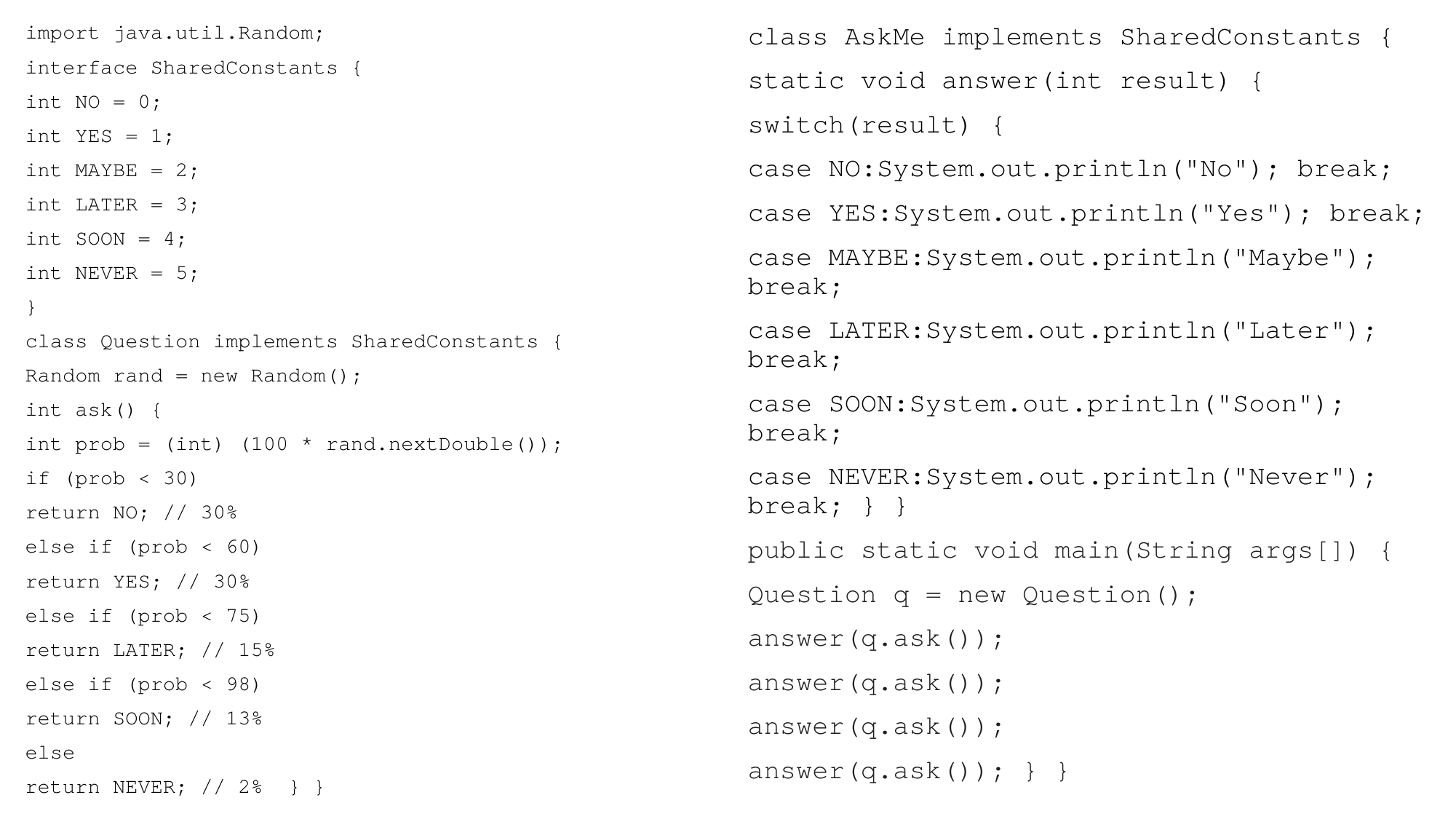

import java.util.Random;
interface SharedConstants {
int NO = 0;
int YES = 1;
int MAYBE = 2;
int LATER = 3;
int SOON = 4;
int NEVER = 5;
}
class Question implements SharedConstants {
Random rand = new Random();
int ask() {
int prob = (int) (100 * rand.nextDouble());
if (prob < 30)
return NO; // 30%
else if (prob < 60)
return YES; // 30%
else if (prob < 75)
return LATER; // 15%
else if (prob < 98)
return SOON; // 13%
else
return NEVER; // 2%  } }
class AskMe implements SharedConstants {
static void answer(int result) {
switch(result) {
case NO:System.out.println("No"); break;
case YES:System.out.println("Yes"); break;
case MAYBE:System.out.println("Maybe"); break;
case LATER:System.out.println("Later"); break;
case SOON:System.out.println("Soon"); break;
case NEVER:System.out.println("Never"); break; } }
public static void main(String args[]) {
Question q = new Question();
answer(q.ask());
answer(q.ask());
answer(q.ask());
answer(q.ask()); } }